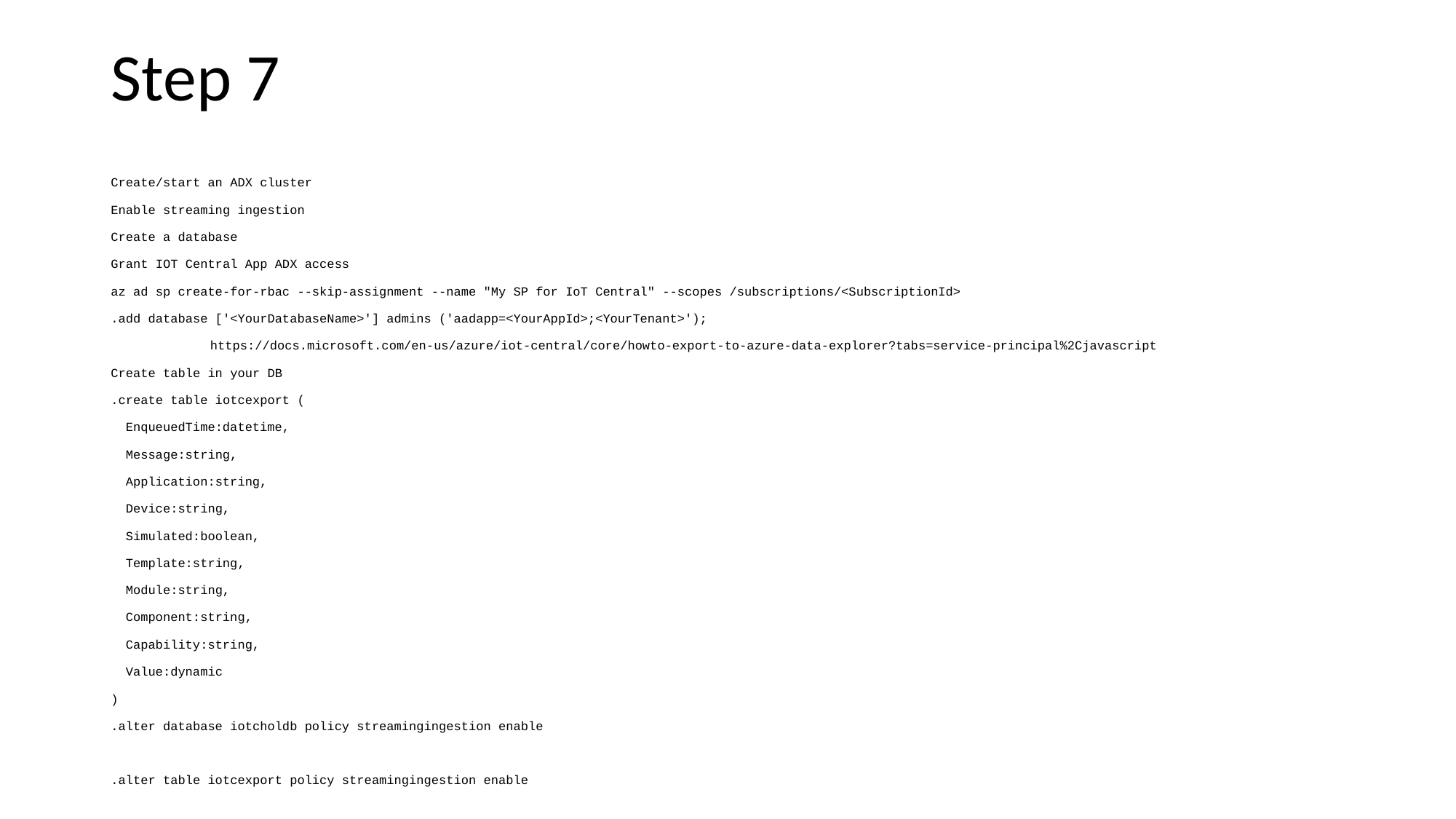

# Step 7
Create/start an ADX cluster
Enable streaming ingestion
Create a database
Grant IOT Central App ADX access
az ad sp create-for-rbac --skip-assignment --name "My SP for IoT Central" --scopes /subscriptions/<SubscriptionId>
.add database ['<YourDatabaseName>'] admins ('aadapp=<YourAppId>;<YourTenant>');
	https://docs.microsoft.com/en-us/azure/iot-central/core/howto-export-to-azure-data-explorer?tabs=service-principal%2Cjavascript
Create table in your DB
.create table iotcexport (
  EnqueuedTime:datetime,
  Message:string,
  Application:string,
  Device:string,
  Simulated:boolean,
  Template:string,
  Module:string,
  Component:string,
  Capability:string,
  Value:dynamic
)
.alter database iotcholdb policy streamingingestion enable

.alter table iotcexport policy streamingingestion enable